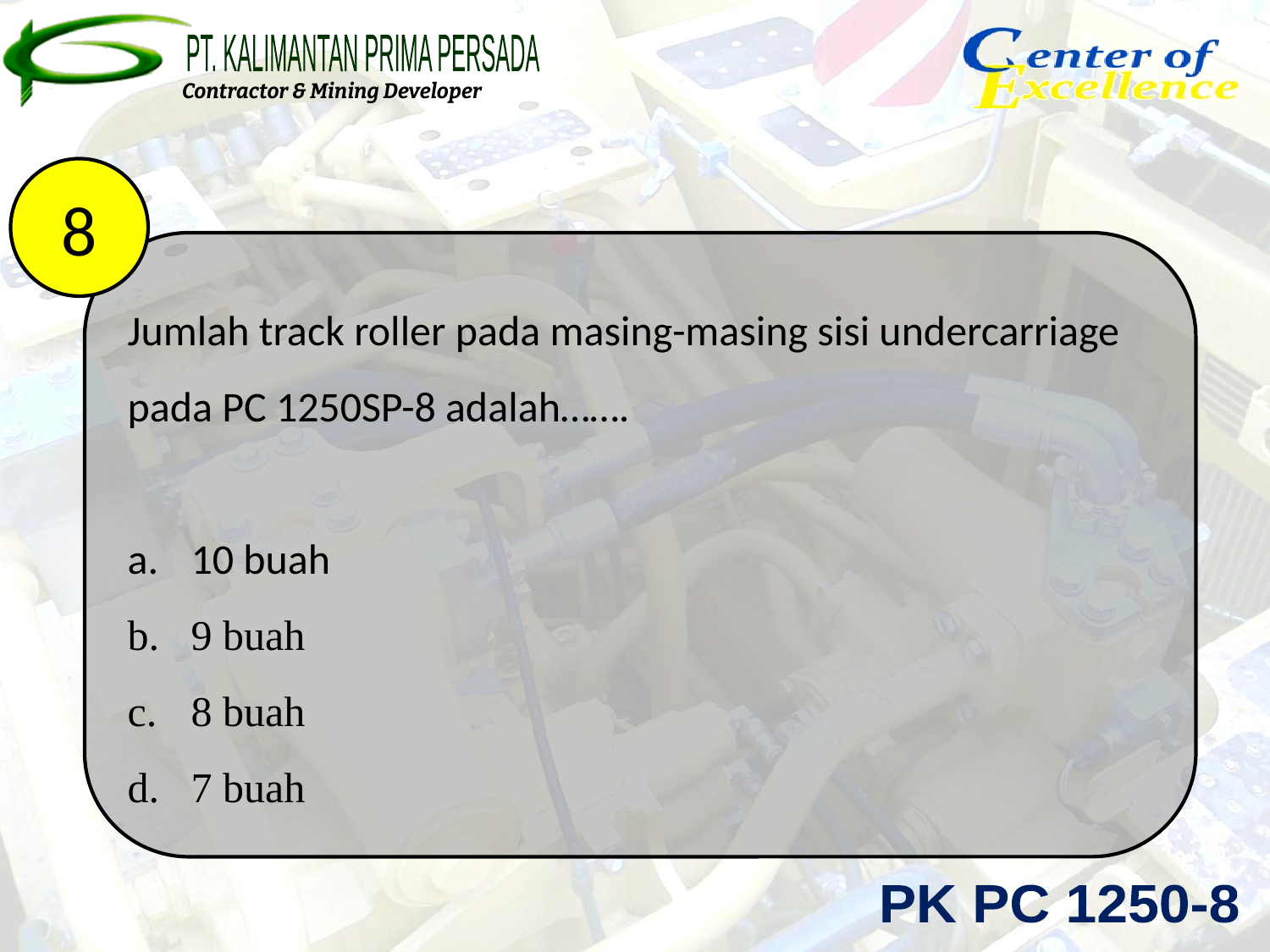

8
Jumlah track roller pada masing-masing sisi undercarriage pada PC 1250SP-8 adalah…….

10 buah
9 buah
8 buah
7 buah